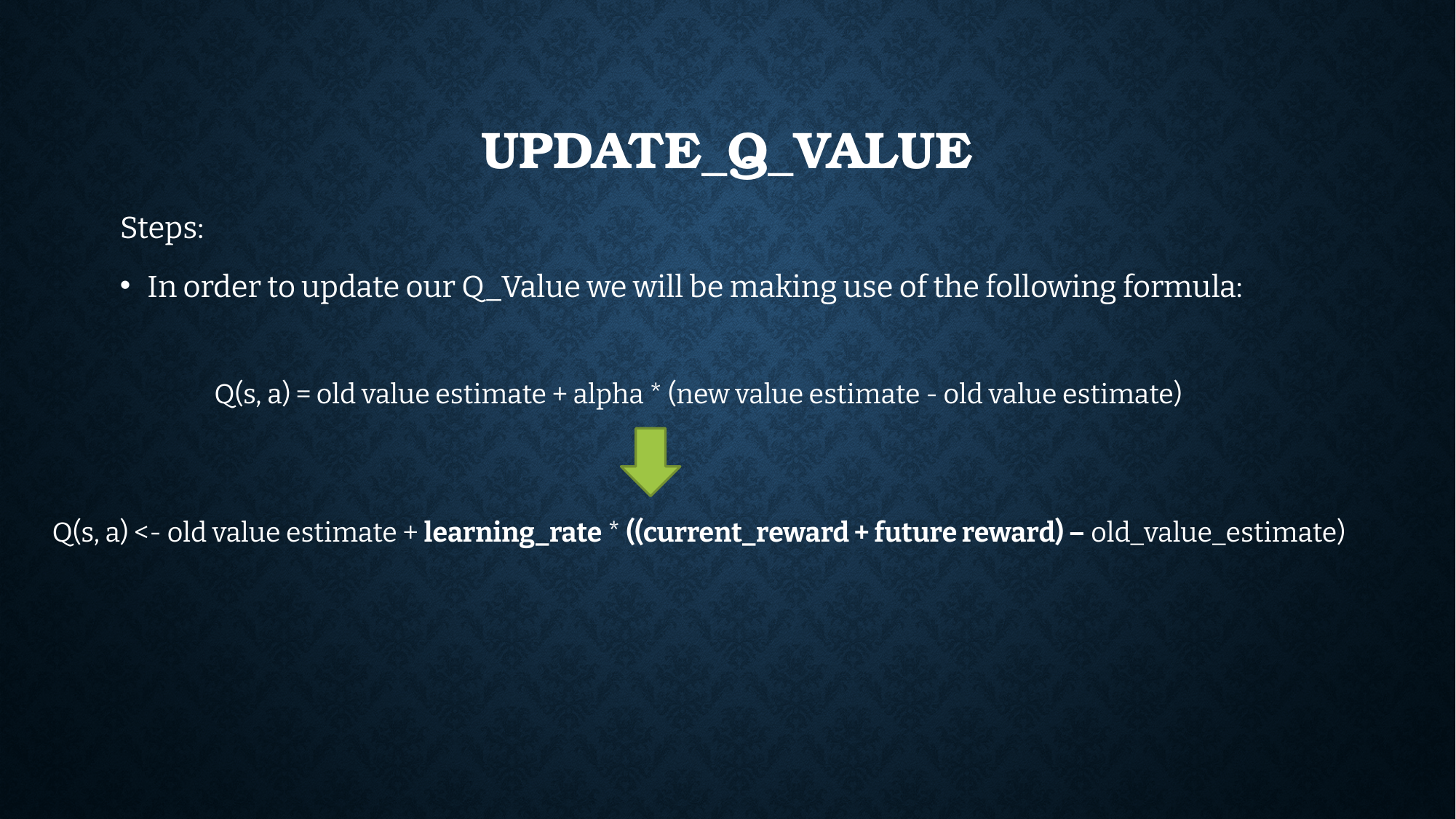

# update_q_value
Steps:
In order to update our Q_Value we will be making use of the following formula:
Q(s, a) = old value estimate + alpha * (new value estimate - old value estimate)

Q(s, a) <- old value estimate + learning_rate * ((current_reward + future reward) – old_value_estimate)